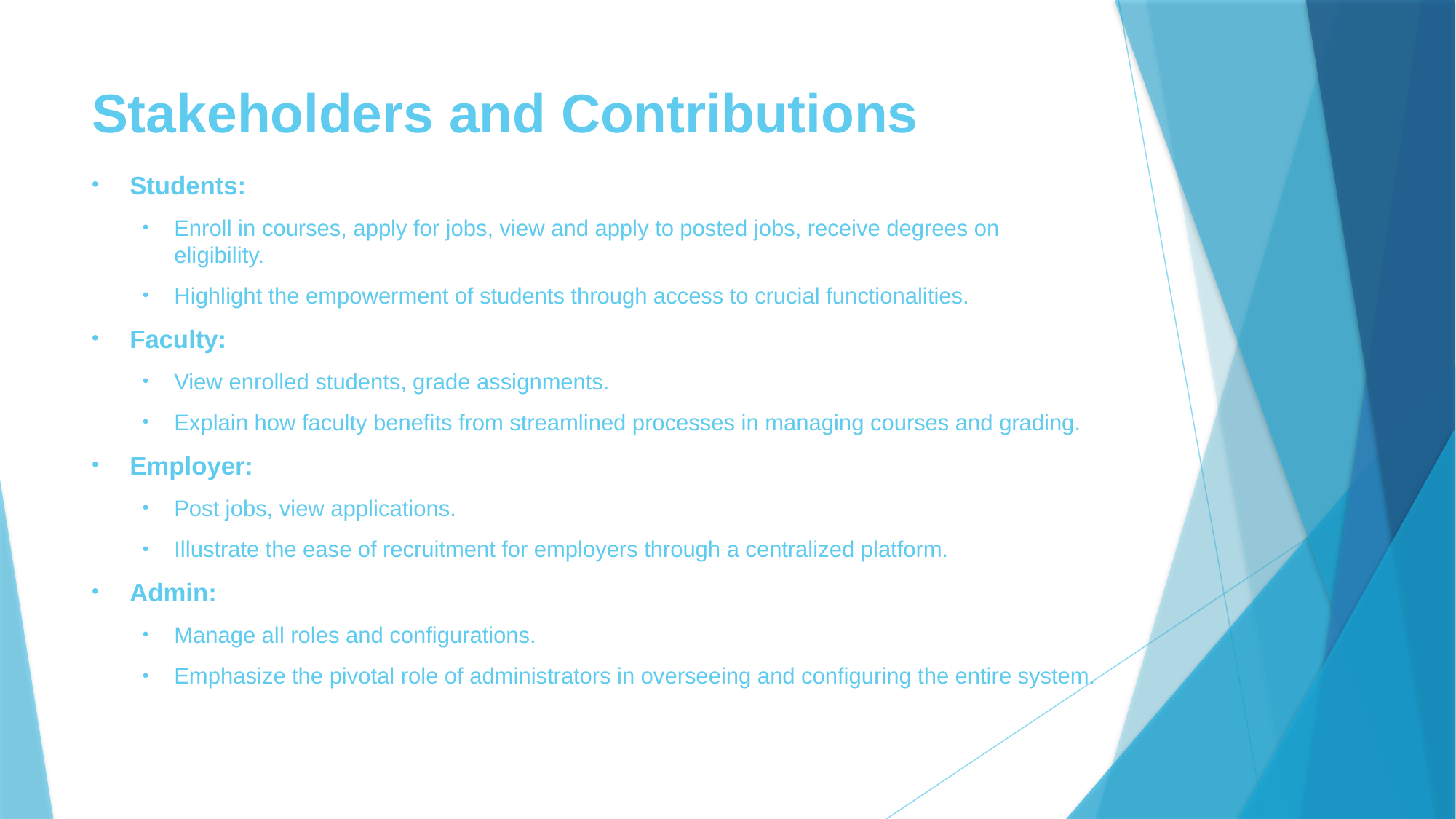

# Stakeholders and Contributions
Students:
Enroll in courses, apply for jobs, view and apply to posted jobs, receive degrees on eligibility.
Highlight the empowerment of students through access to crucial functionalities.
Faculty:
View enrolled students, grade assignments.
Explain how faculty benefits from streamlined processes in managing courses and grading.
Employer:
Post jobs, view applications.
Illustrate the ease of recruitment for employers through a centralized platform.
Admin:
Manage all roles and configurations.
Emphasize the pivotal role of administrators in overseeing and configuring the entire system.